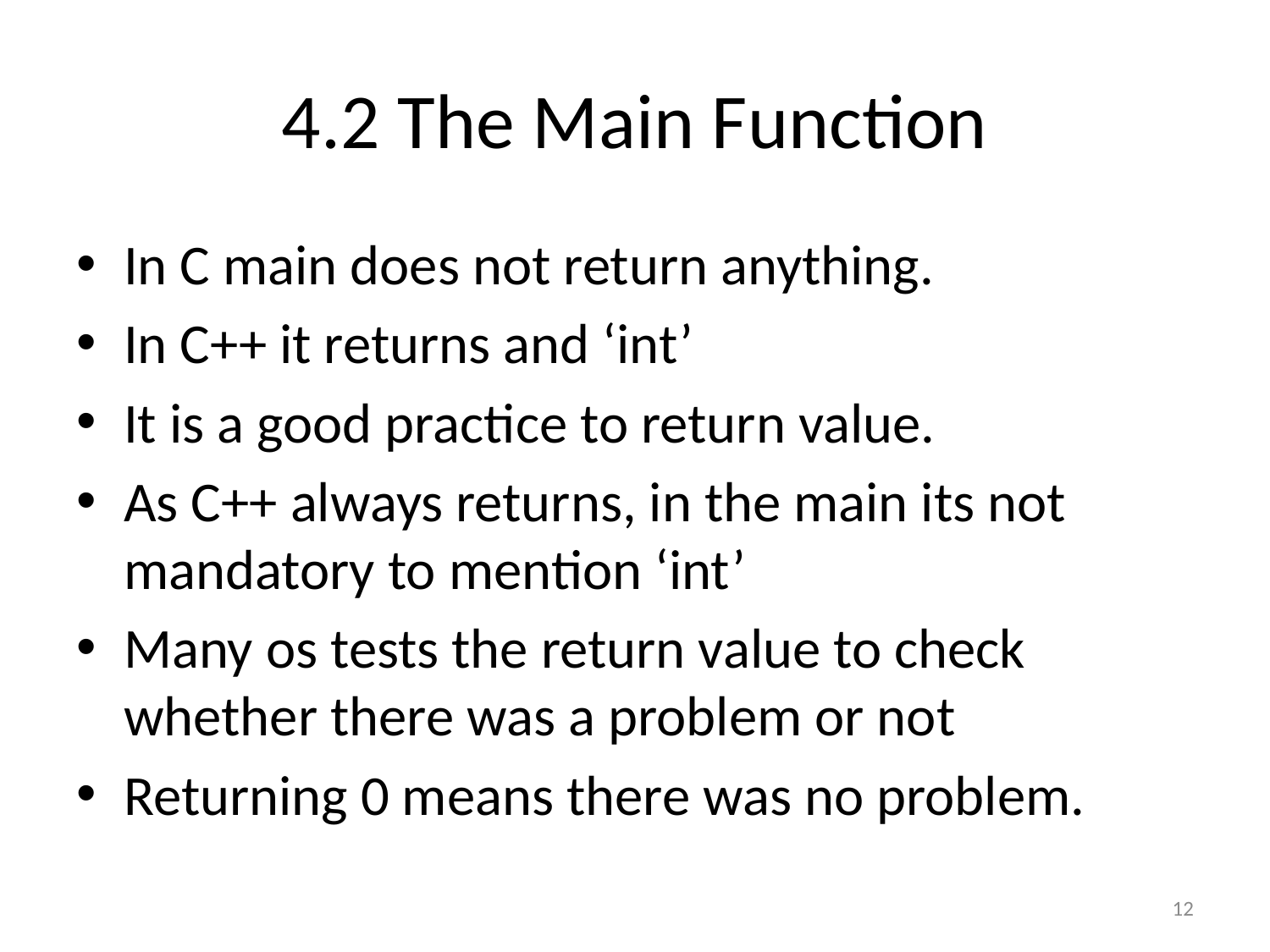

# 4.2 The Main Function
In C main does not return anything.
In C++ it returns and ‘int’
It is a good practice to return value.
As C++ always returns, in the main its not mandatory to mention ‘int’
Many os tests the return value to check whether there was a problem or not
Returning 0 means there was no problem.
12